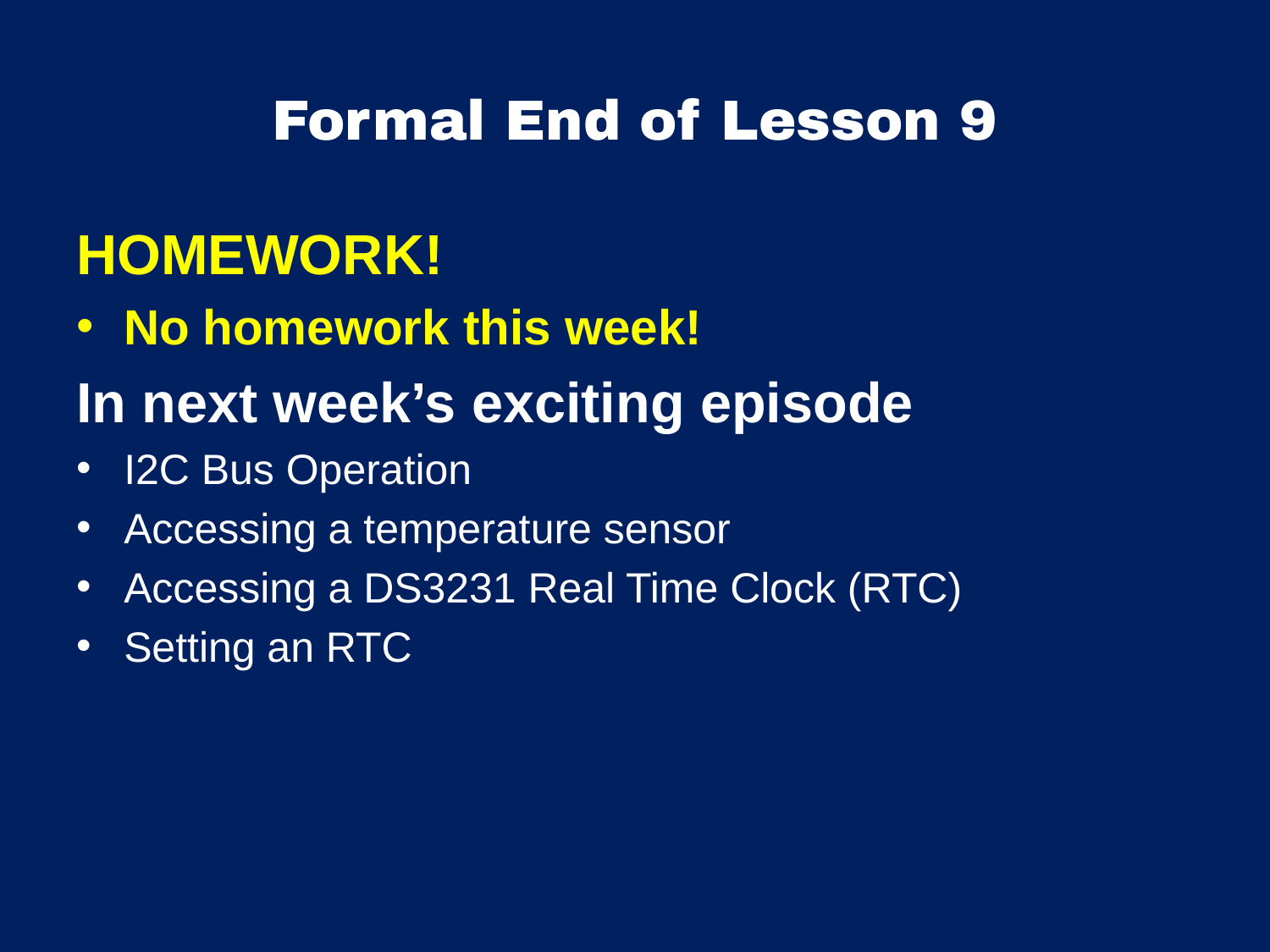

# Formal End of Lesson 9
HOMEWORK!
No homework this week!
In next week’s exciting episode
I2C Bus Operation
Accessing a temperature sensor
Accessing a DS3231 Real Time Clock (RTC)
Setting an RTC